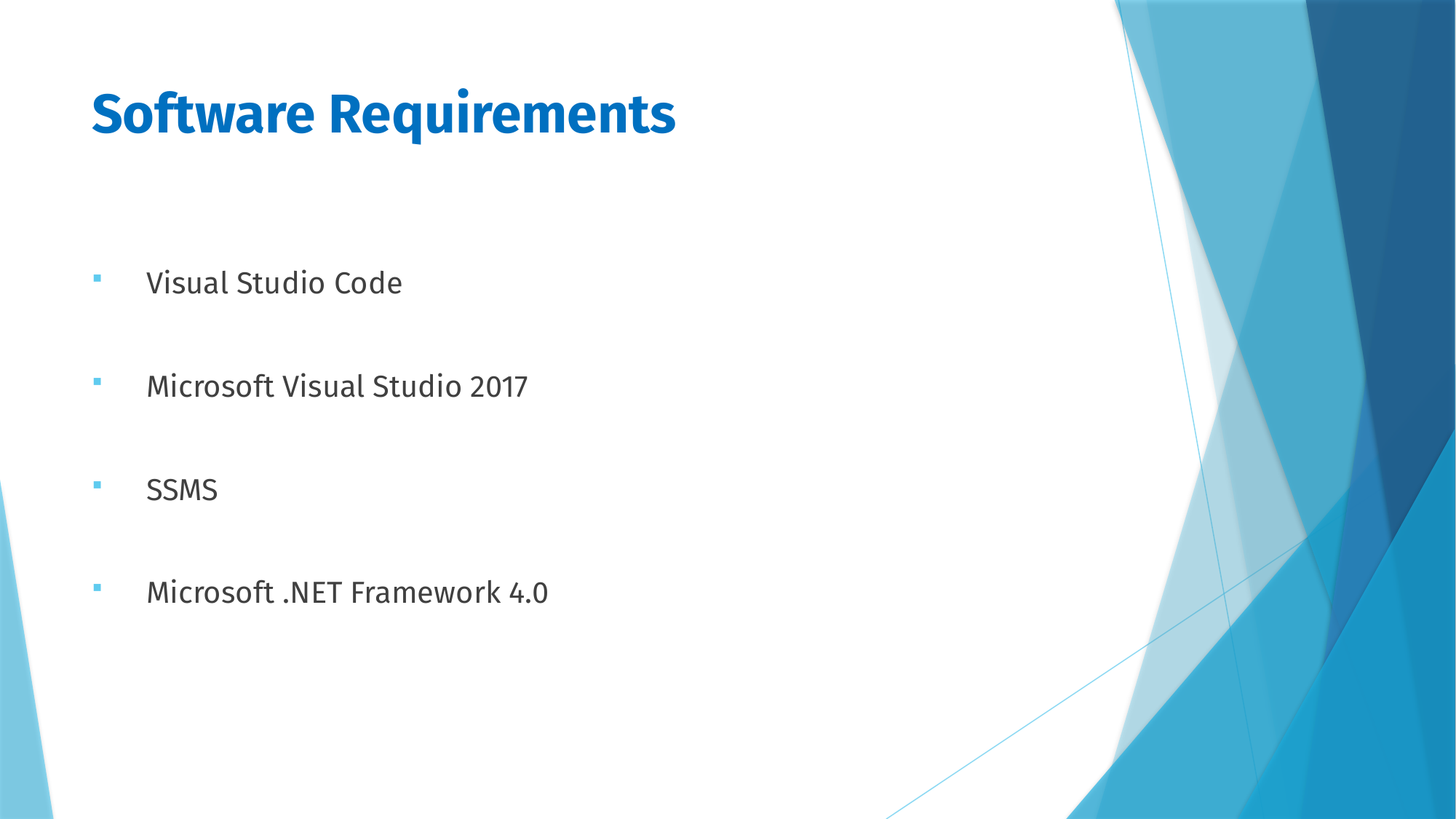

# Software Requirements
Visual Studio Code

Microsoft Visual Studio 2017

SSMS

Microsoft .NET Framework 4.0